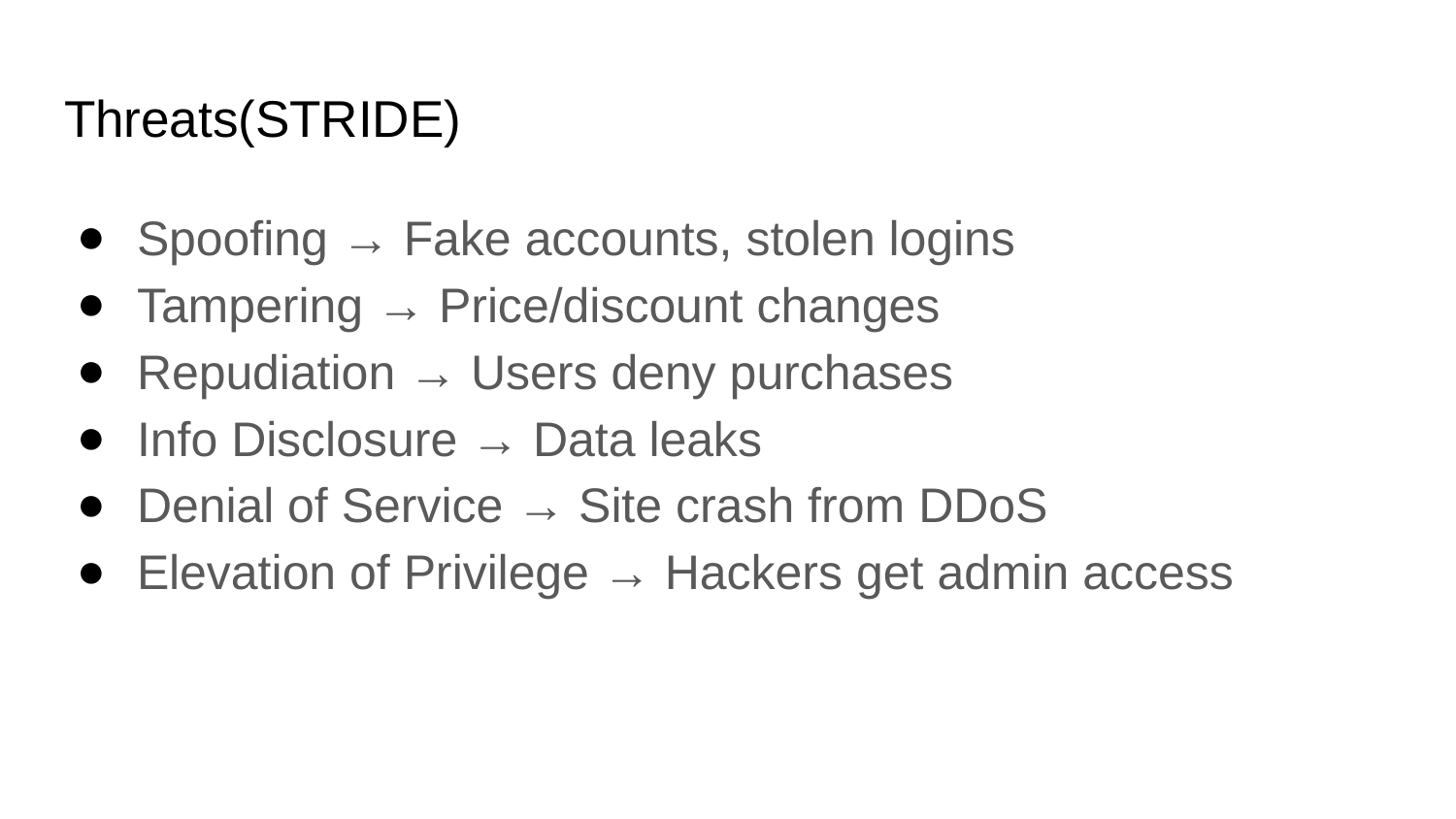

# Threats(STRIDE)
Spoofing → Fake accounts, stolen logins
Tampering → Price/discount changes
Repudiation → Users deny purchases
Info Disclosure → Data leaks
Denial of Service → Site crash from DDoS
Elevation of Privilege → Hackers get admin access